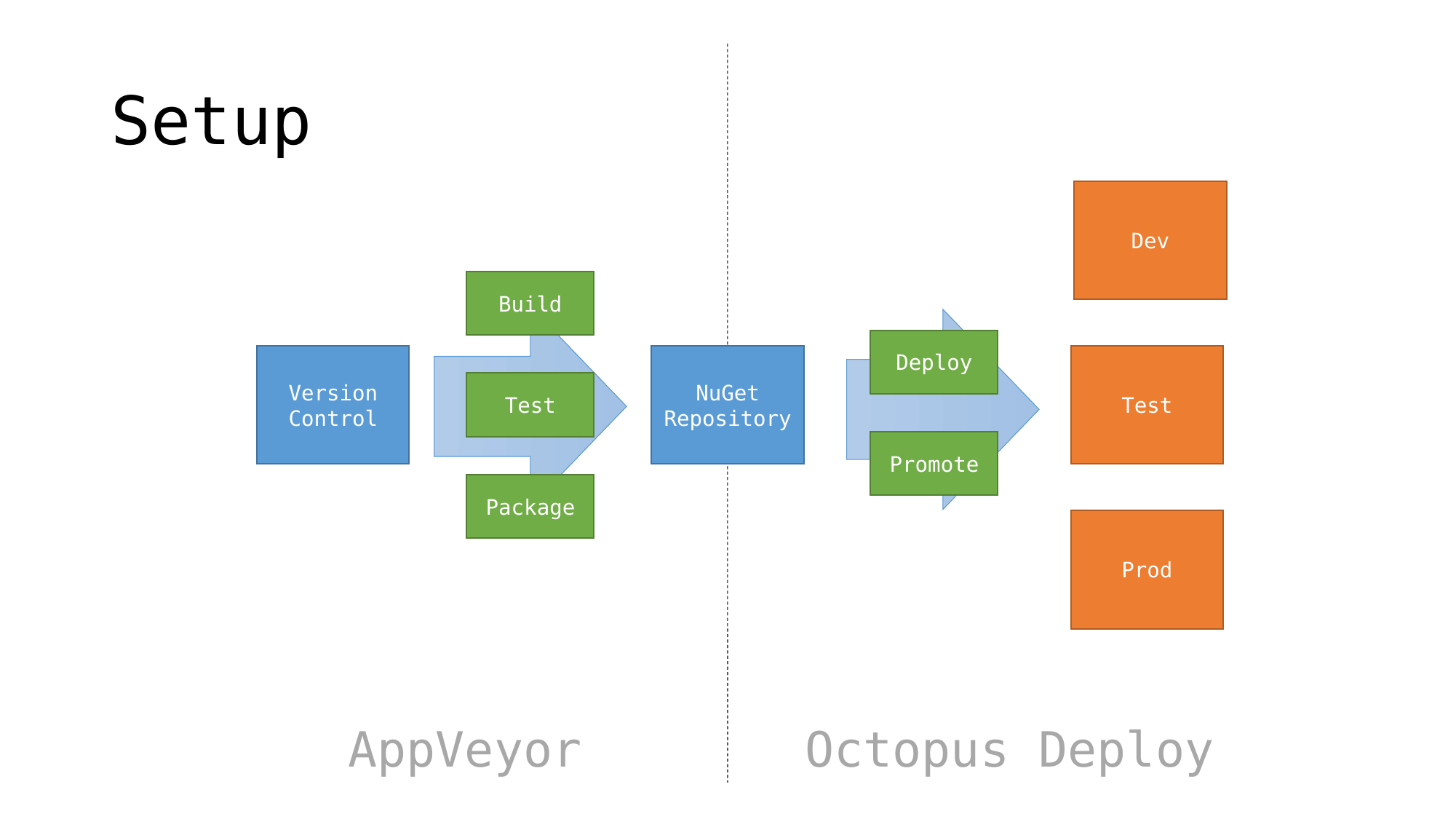

# Setup
Dev
Build

Deploy
Test
Version Control
NuGet Repository
Test
Promote
Package
Prod
AppVeyor
Octopus Deploy